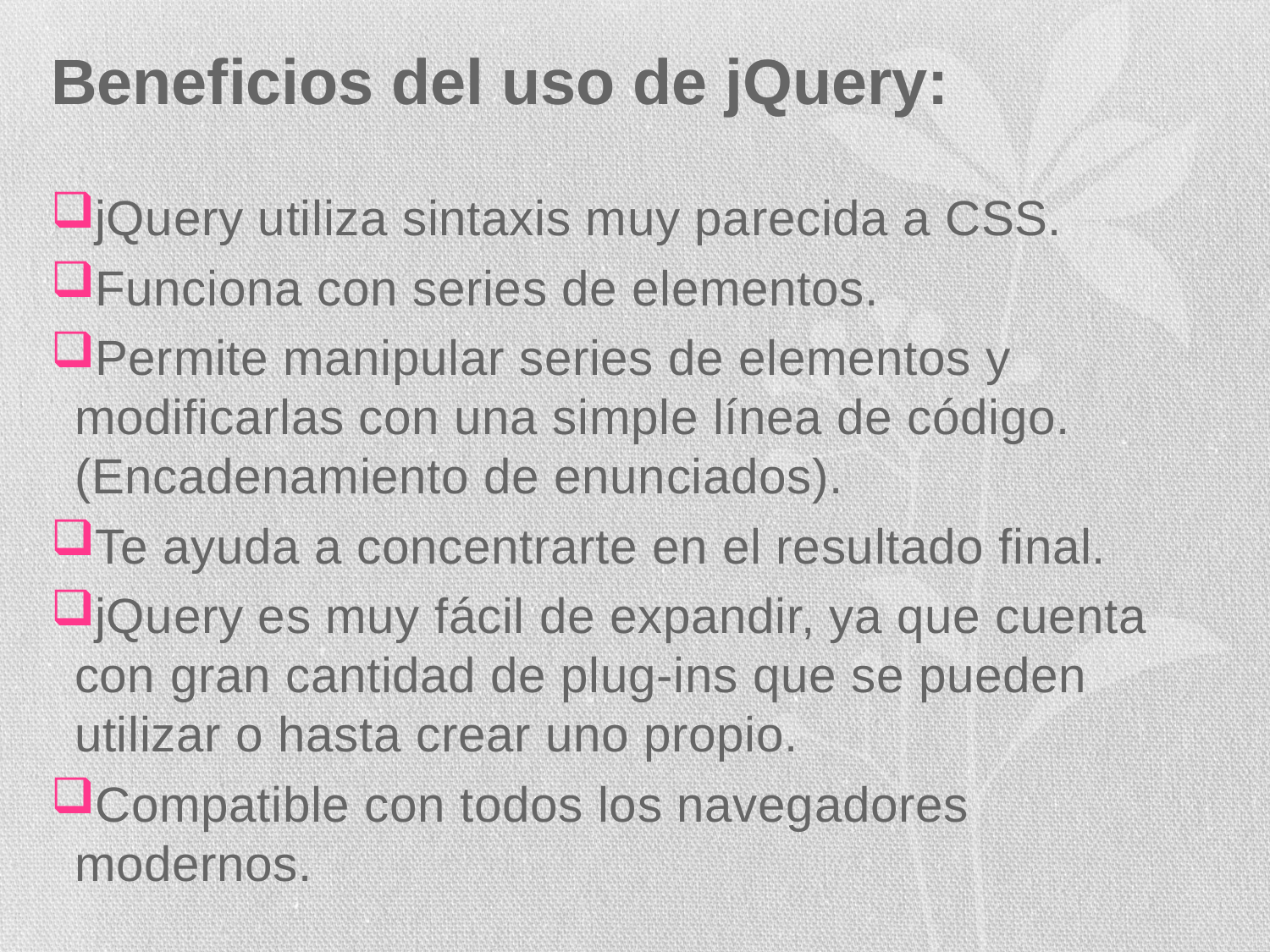

# Beneficios del uso de jQuery:
jQuery utiliza sintaxis muy parecida a CSS.
Funciona con series de elementos.
Permite manipular series de elementos y modificarlas con una simple línea de código. (Encadenamiento de enunciados).
Te ayuda a concentrarte en el resultado final.
jQuery es muy fácil de expandir, ya que cuenta con gran cantidad de plug-ins que se pueden utilizar o hasta crear uno propio.
Compatible con todos los navegadores modernos.